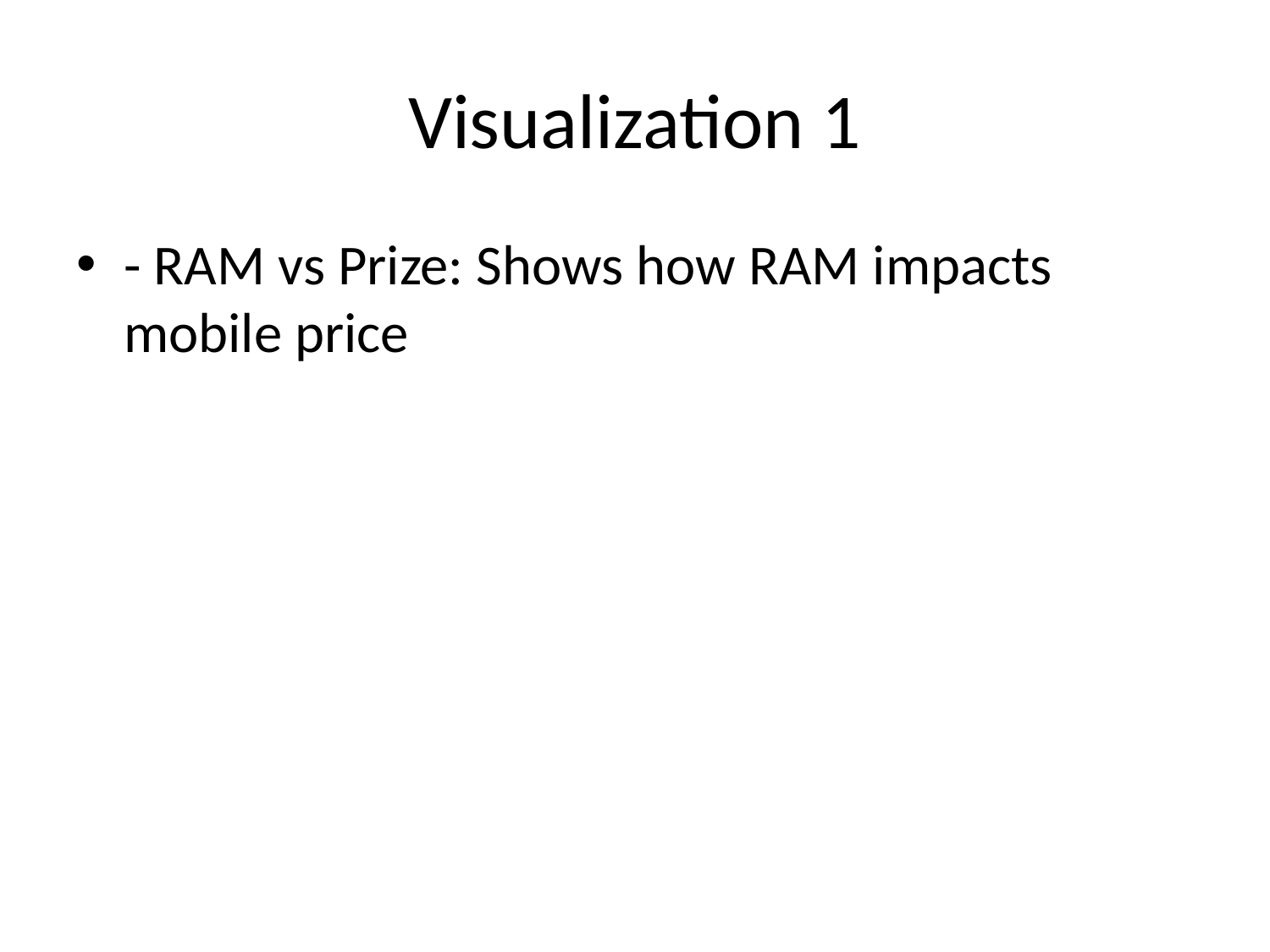

# Visualization 1
- RAM vs Prize: Shows how RAM impacts mobile price